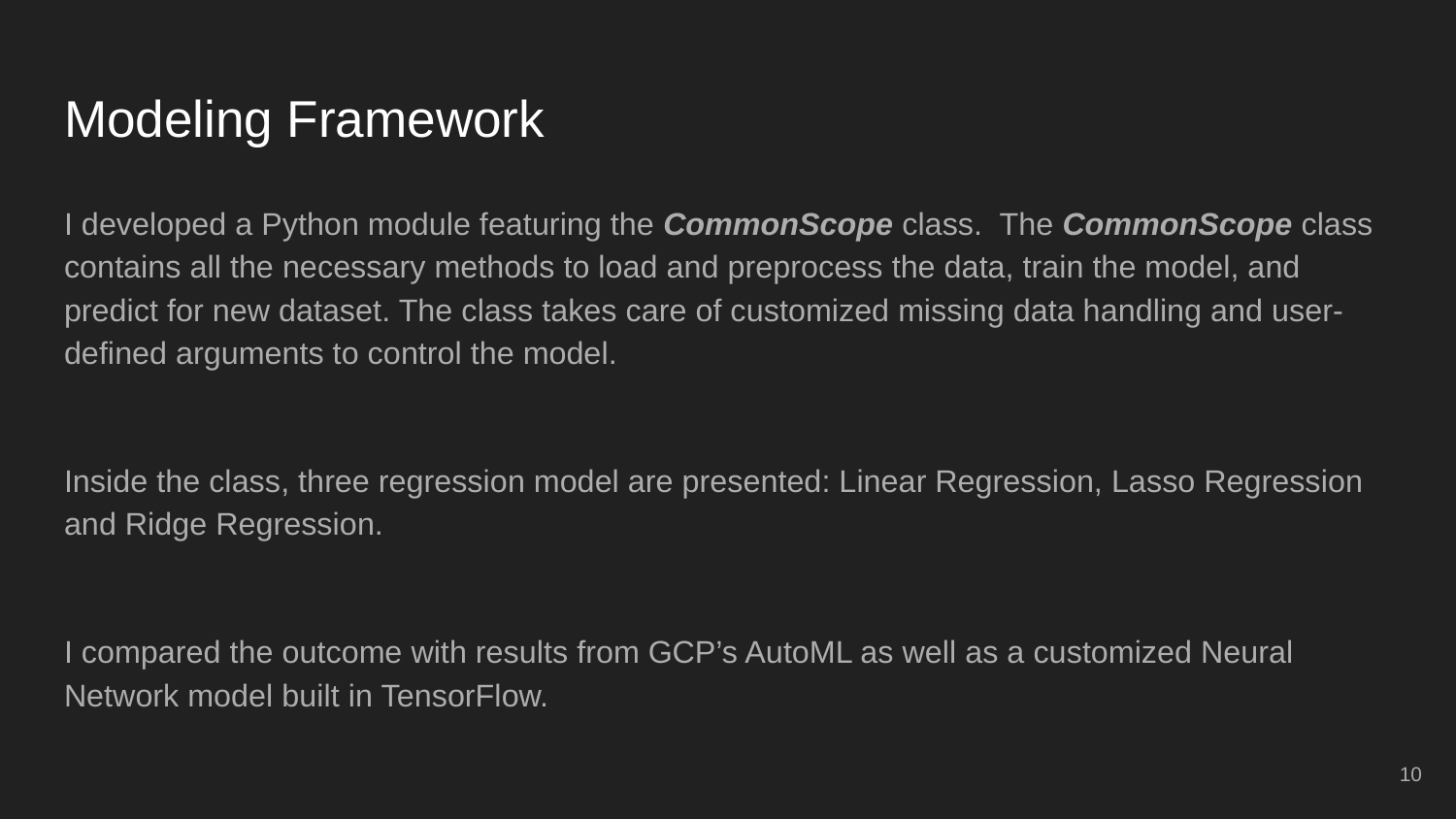

# Modeling Framework
I developed a Python module featuring the CommonScope class.  The CommonScope class contains all the necessary methods to load and preprocess the data, train the model, and predict for new dataset. The class takes care of customized missing data handling and user-defined arguments to control the model.

Inside the class, three regression model are presented: Linear Regression, Lasso Regression and Ridge Regression.

I compared the outcome with results from GCP’s AutoML as well as a customized Neural Network model built in TensorFlow.
10